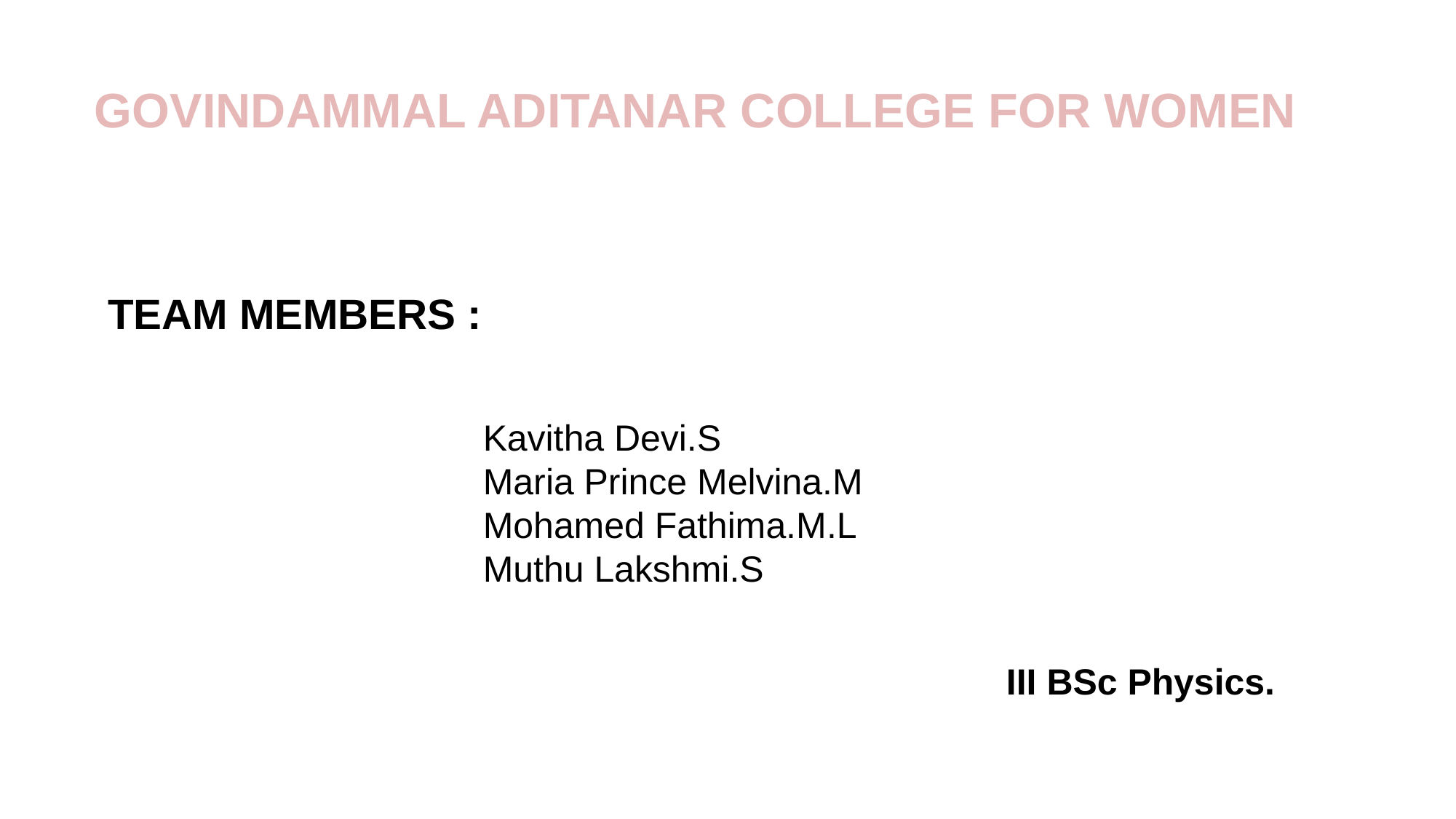

GOVINDAMMAL ADITANAR COLLEGE FOR WOMEN
TEAM MEMBERS :
Kavitha Devi.S
Maria Prince Melvina.M
Mohamed Fathima.M.L
Muthu Lakshmi.S
III BSc Physics.